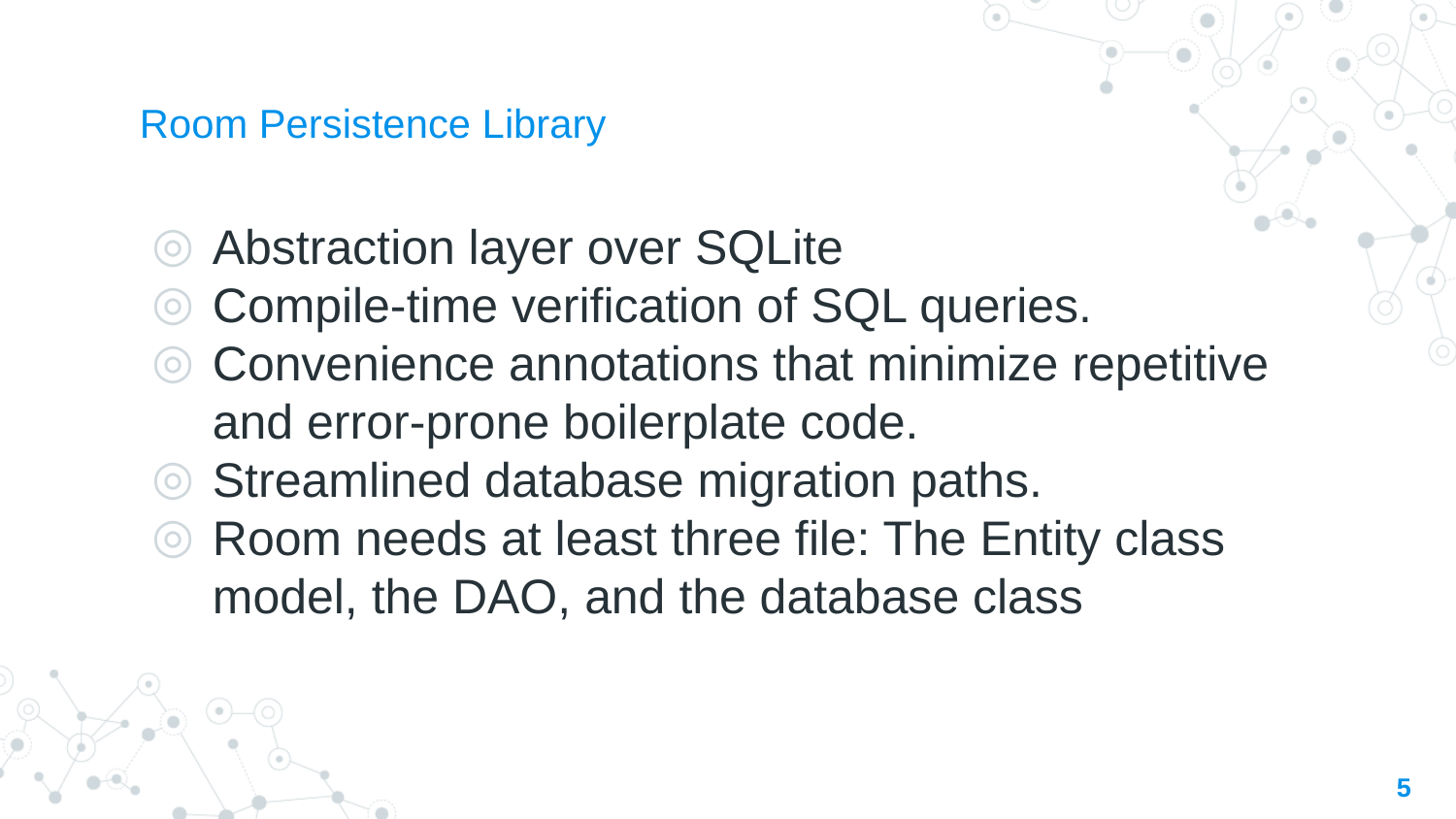

# Room Persistence Library
Abstraction layer over SQLite
Compile-time verification of SQL queries.
Convenience annotations that minimize repetitive and error-prone boilerplate code.
Streamlined database migration paths.
Room needs at least three file: The Entity class model, the DAO, and the database class

5